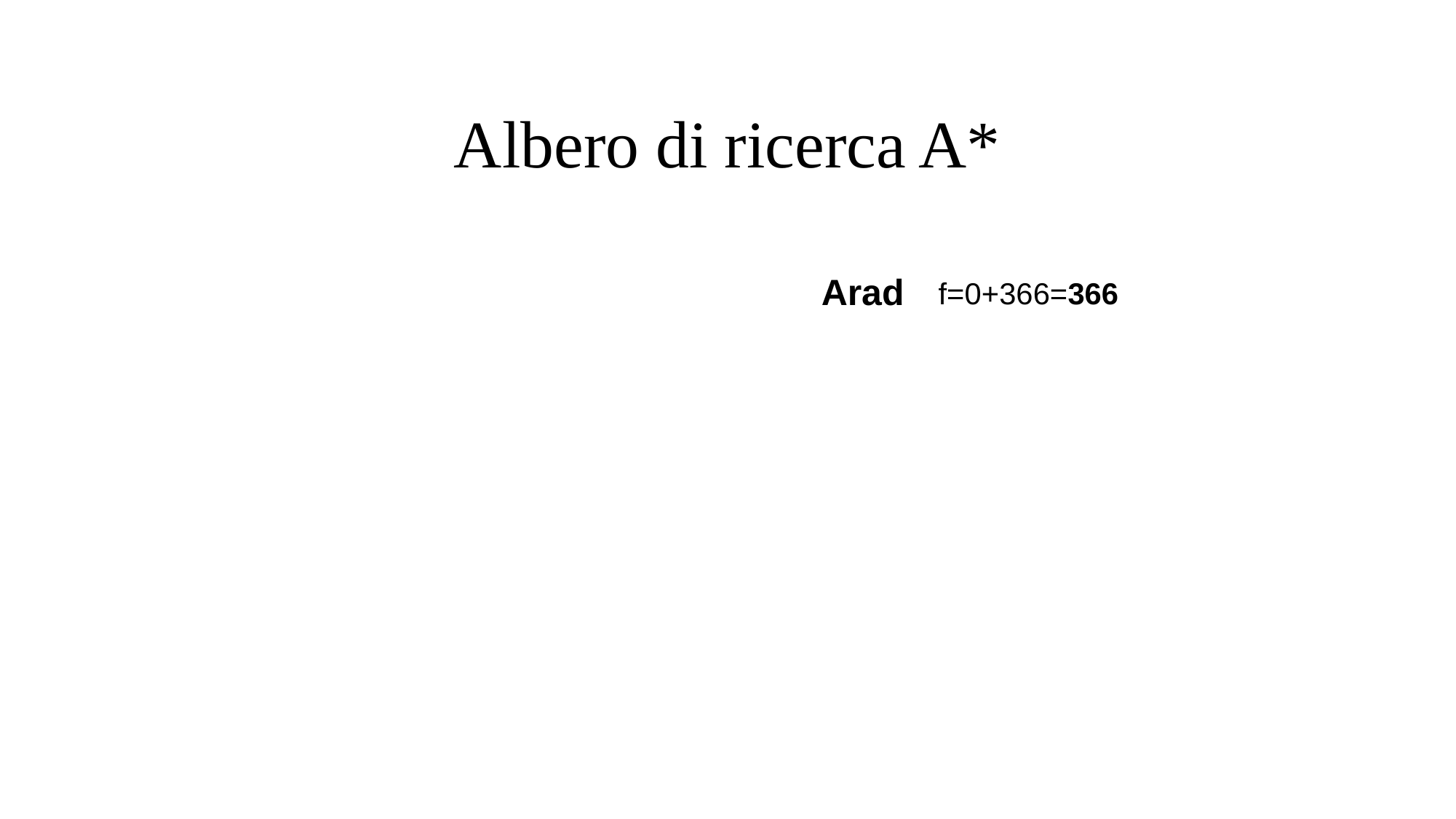

# Albero di ricerca A*
Arad
f=0+366=366